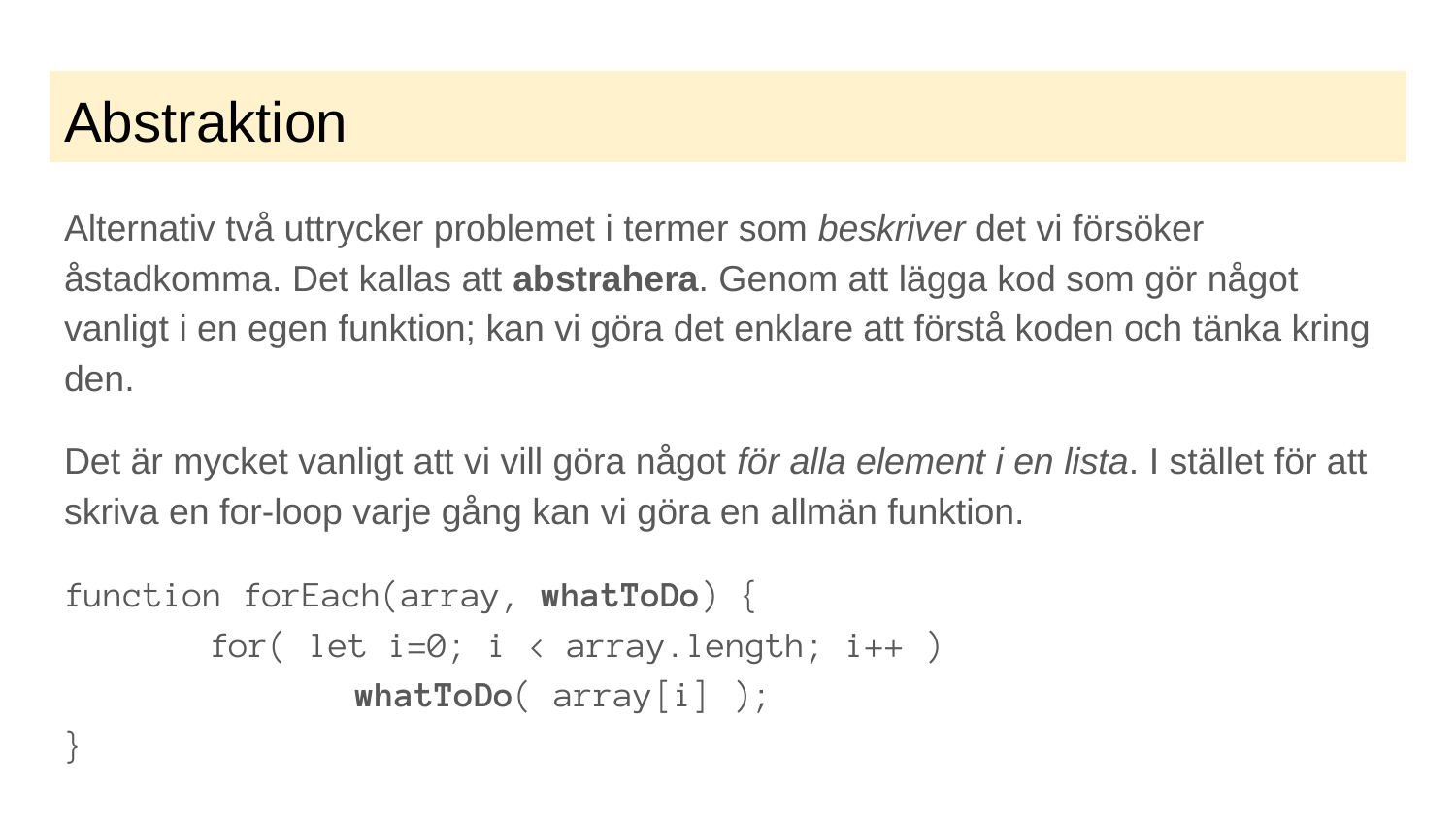

# Abstraktion
Alternativ två uttrycker problemet i termer som beskriver det vi försöker åstadkomma. Det kallas att abstrahera. Genom att lägga kod som gör något vanligt i en egen funktion; kan vi göra det enklare att förstå koden och tänka kring den.
Det är mycket vanligt att vi vill göra något för alla element i en lista. I stället för att skriva en for-loop varje gång kan vi göra en allmän funktion.
function forEach(array, whatToDo) {
	for( let i=0; i < array.length; i++ )
		whatToDo( array[i] );
}